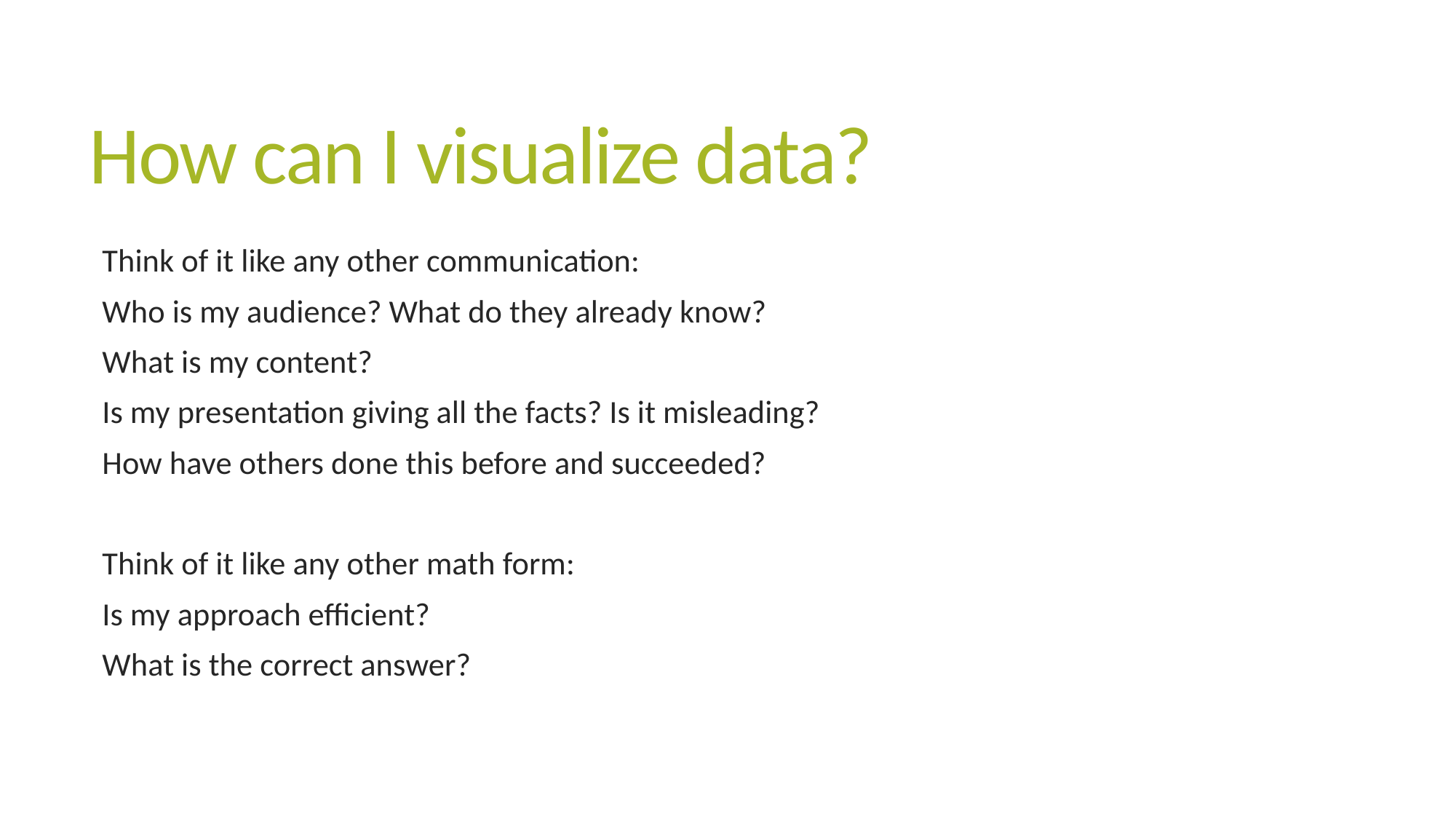

# How can I visualize data?
Think of it like any other communication:
Who is my audience? What do they already know?
What is my content?
Is my presentation giving all the facts? Is it misleading?
How have others done this before and succeeded?

Think of it like any other math form:
Is my approach efficient?
What is the correct answer?